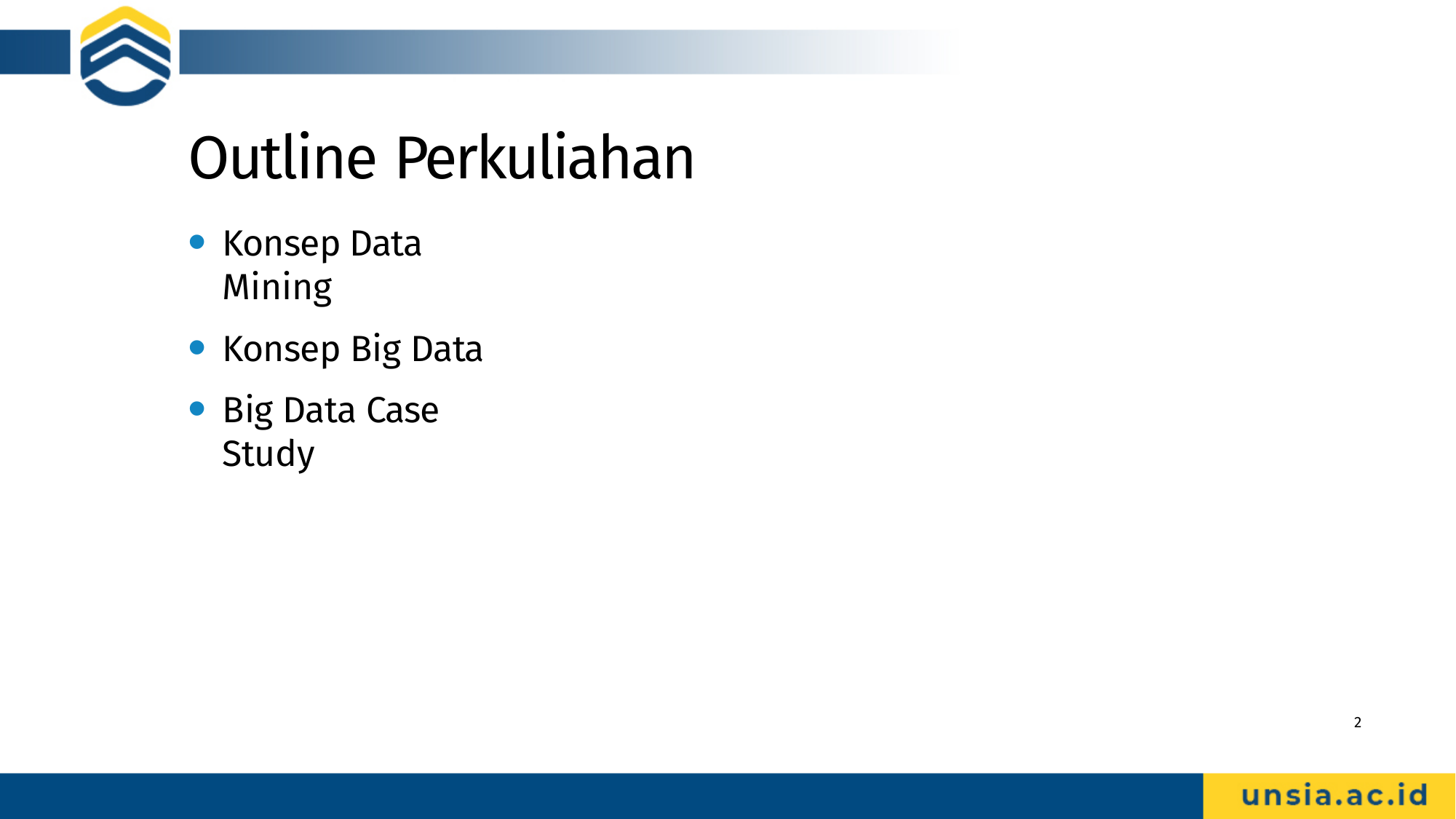

# Outline Perkuliahan
Konsep Data Mining
Konsep Big Data
Big Data Case Study
2